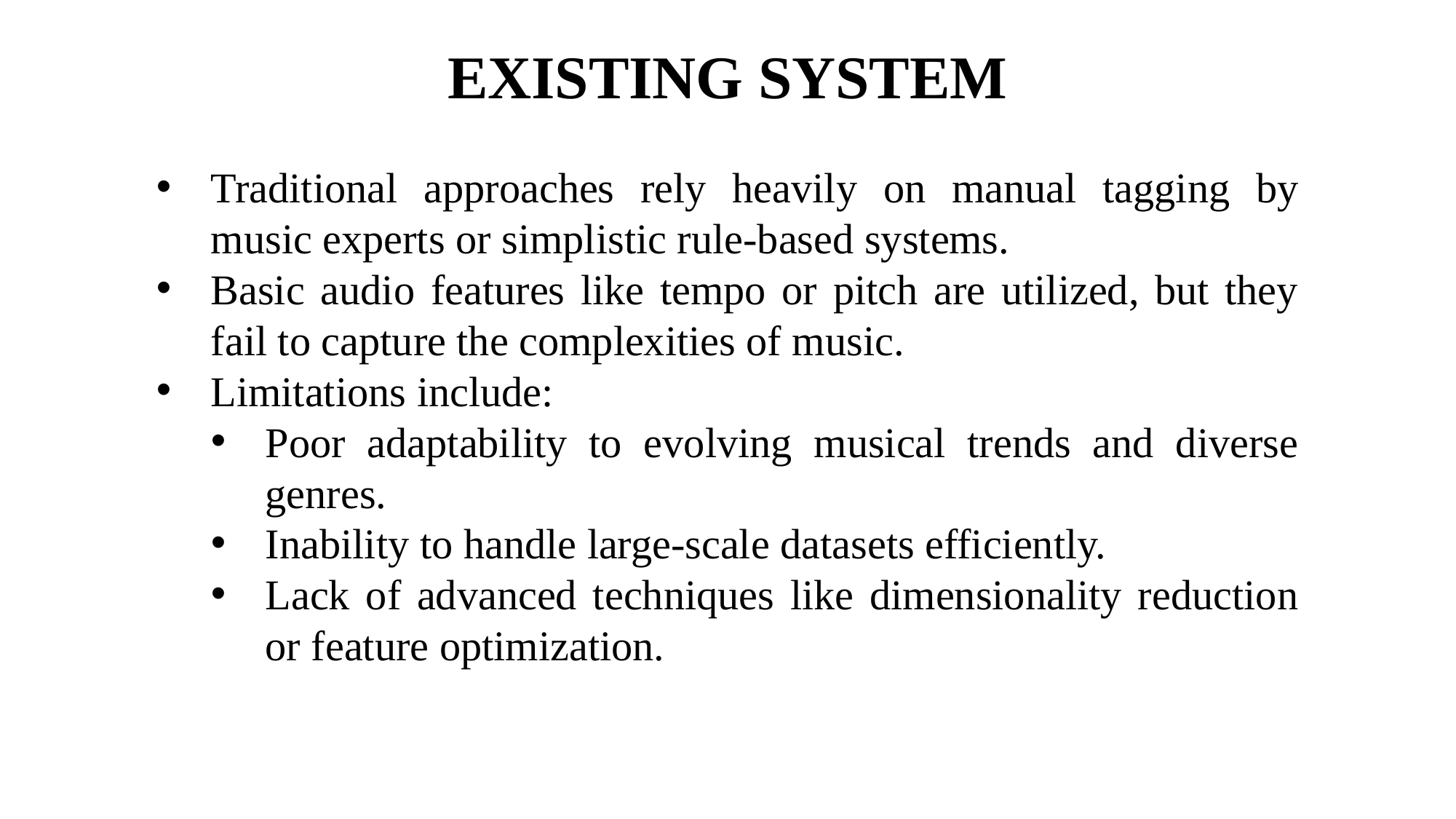

EXISTING SYSTEM
Traditional approaches rely heavily on manual tagging by music experts or simplistic rule-based systems.
Basic audio features like tempo or pitch are utilized, but they fail to capture the complexities of music.
Limitations include:
Poor adaptability to evolving musical trends and diverse genres.
Inability to handle large-scale datasets efficiently.
Lack of advanced techniques like dimensionality reduction or feature optimization.